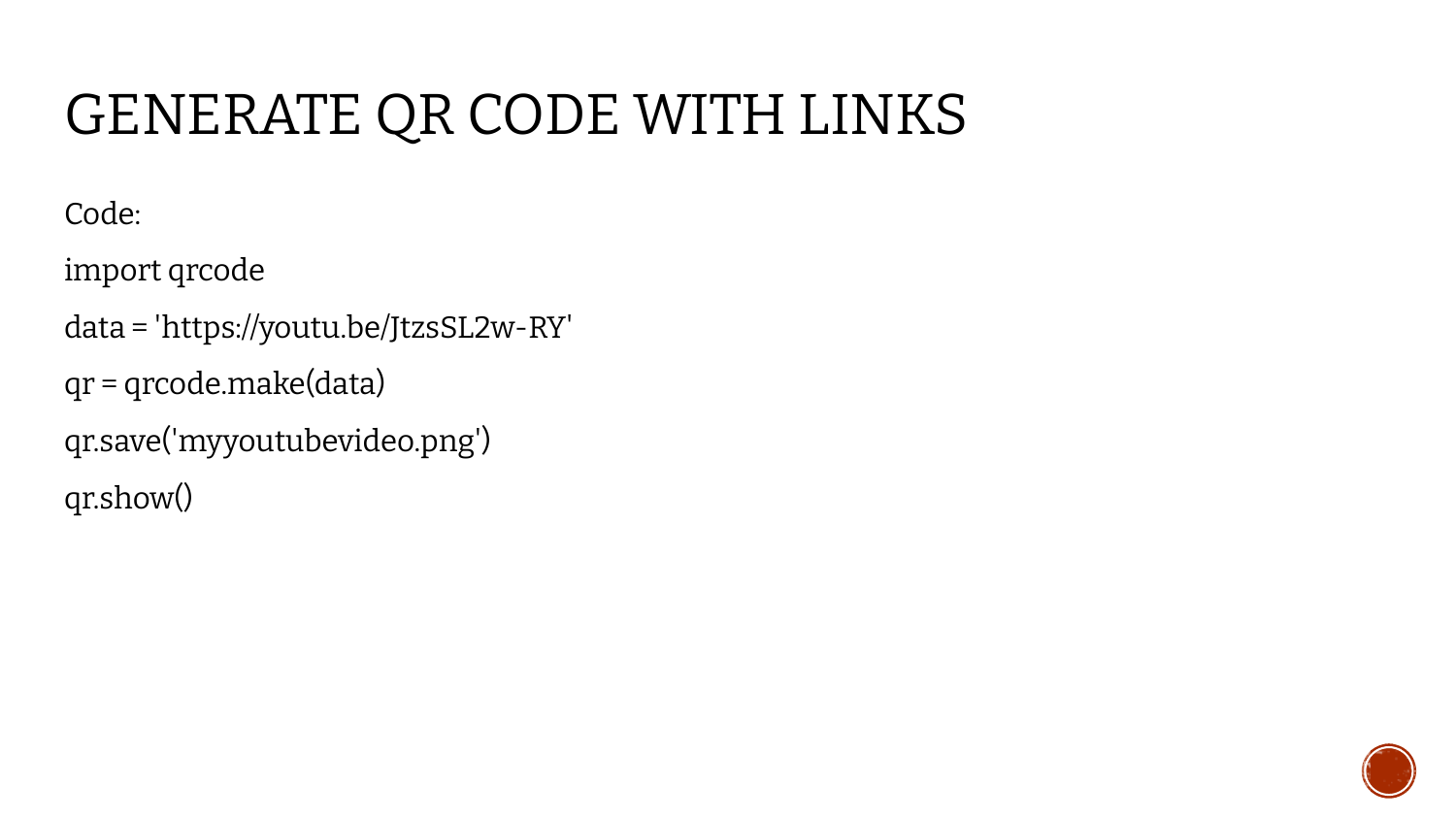

# Generate QR code with links
Code:
import qrcode
data = 'https://youtu.be/JtzsSL2w-RY'
qr = qrcode.make(data)
qr.save('myyoutubevideo.png')
qr.show()